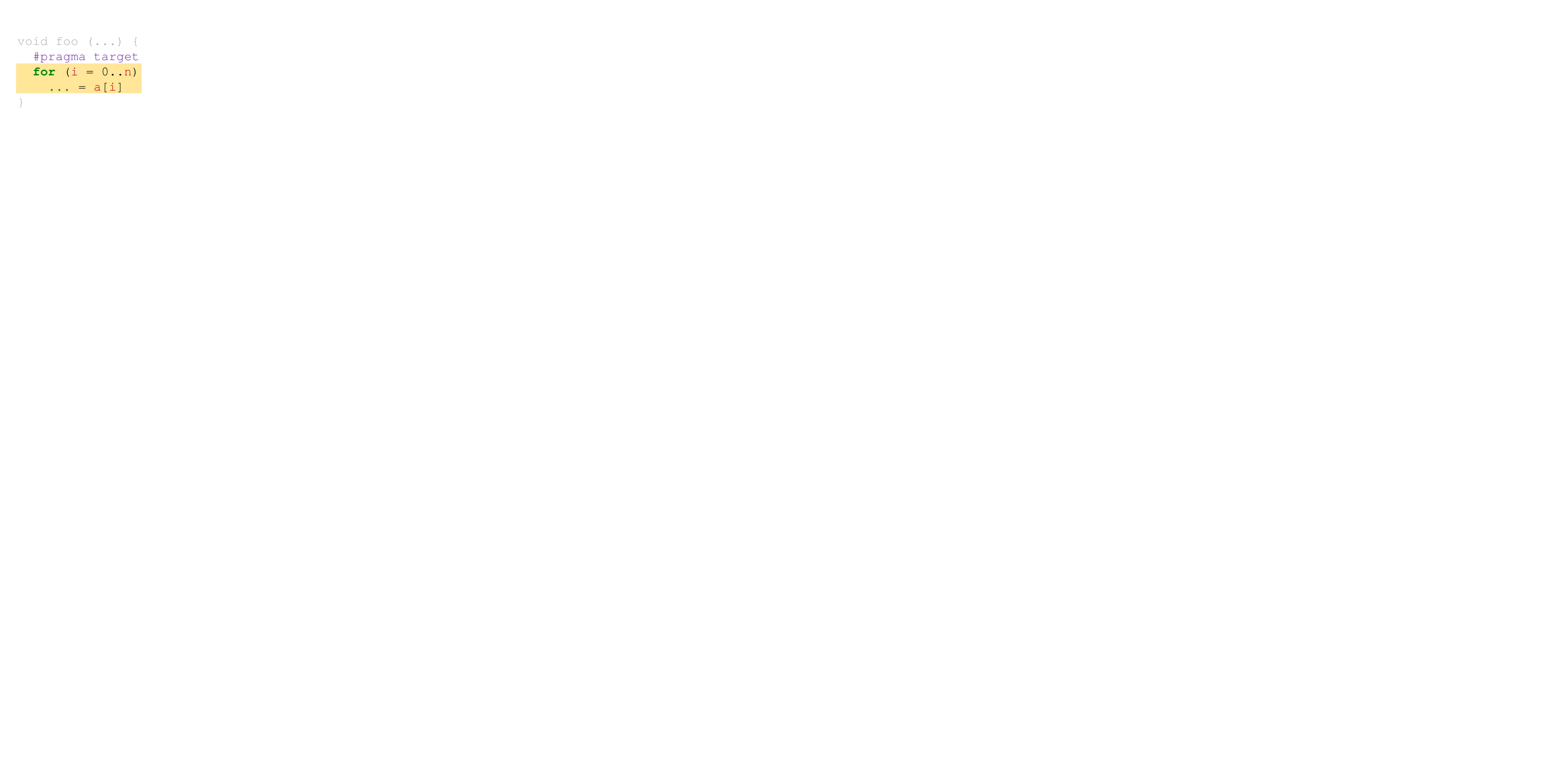

void foo (...) {
  #pragma target
  for (i = 0..n)
    ... = a[i]
}